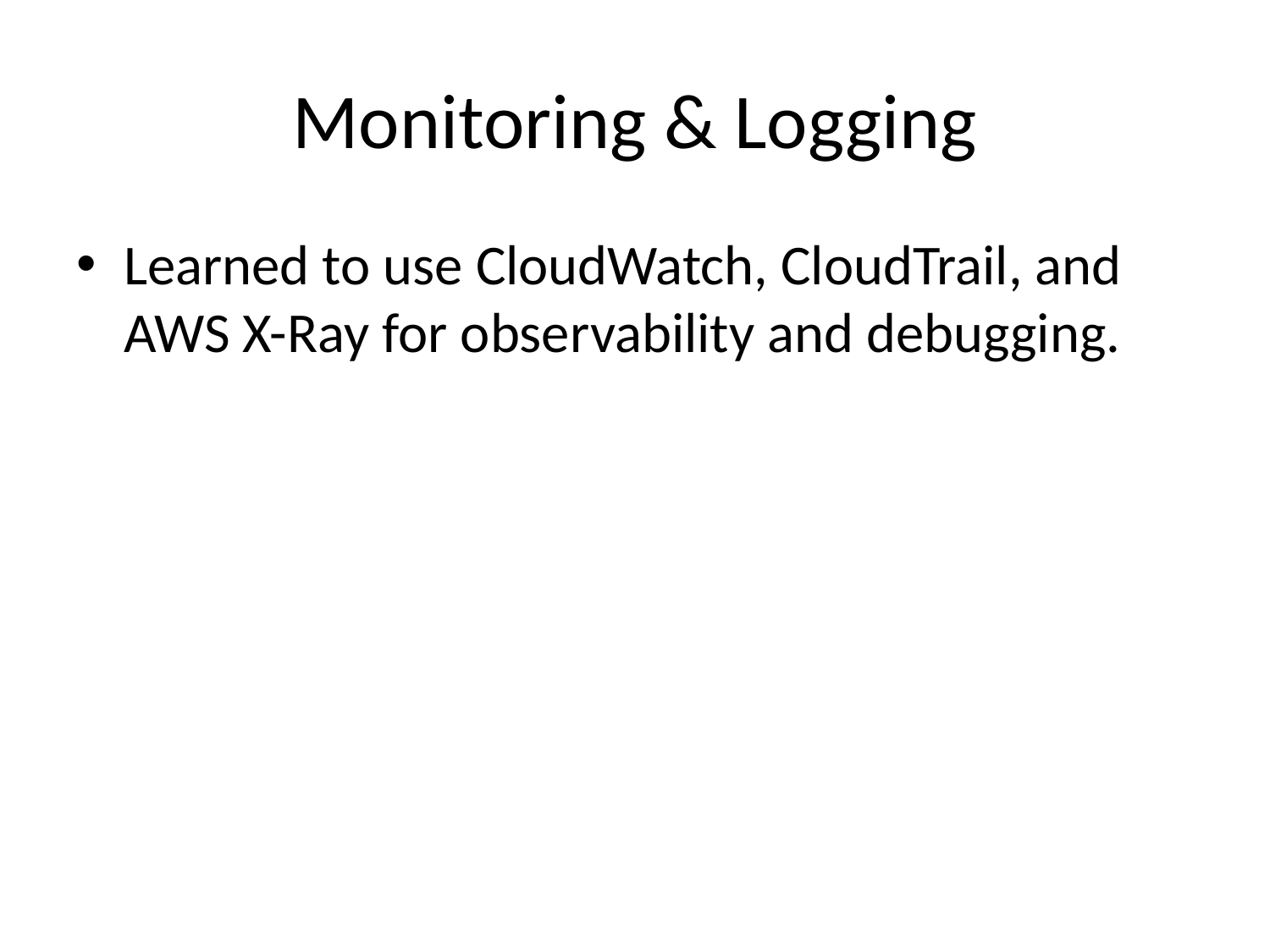

# Monitoring & Logging
Learned to use CloudWatch, CloudTrail, and AWS X-Ray for observability and debugging.